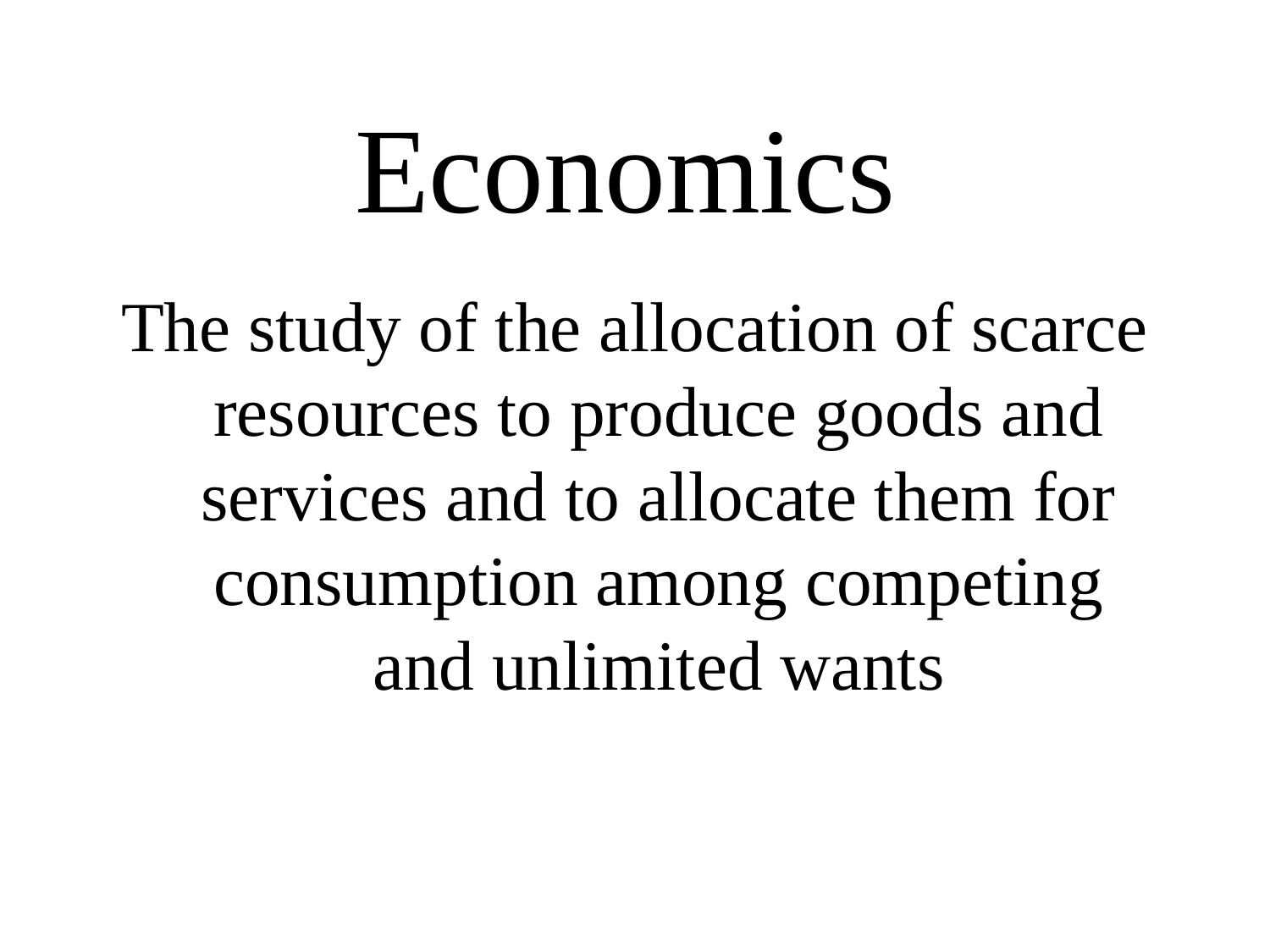

# Economics
The study of the allocation of scarce resources to produce goods and services and to allocate them for consumption among competing and unlimited wants